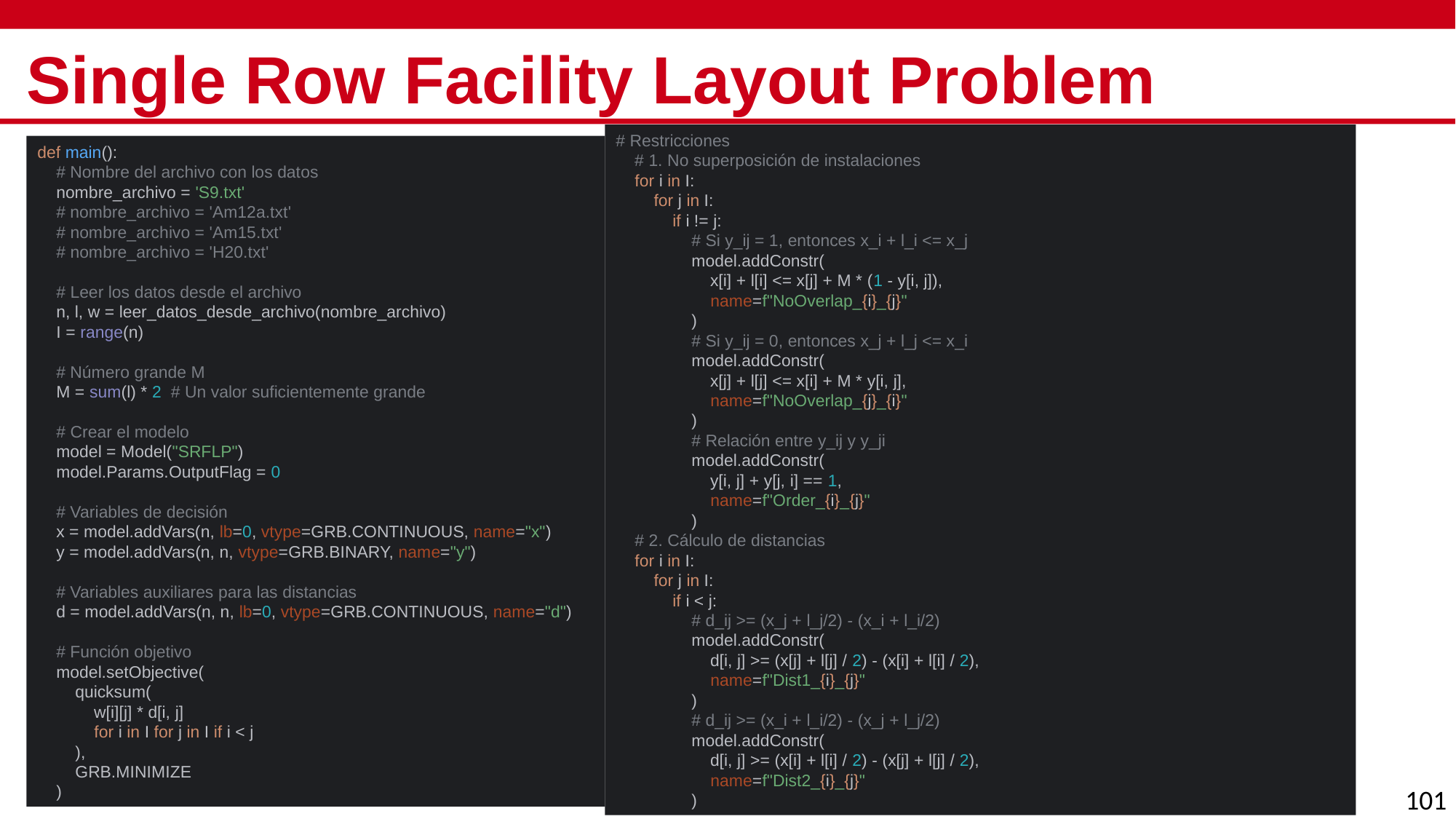

# Single Row Facility Layout Problem
# Restricciones # 1. No superposición de instalaciones for i in I: for j in I: if i != j: # Si y_ij = 1, entonces x_i + l_i <= x_j model.addConstr( x[i] + l[i] <= x[j] + M * (1 - y[i, j]), name=f"NoOverlap_{i}_{j}" ) # Si y_ij = 0, entonces x_j + l_j <= x_i model.addConstr( x[j] + l[j] <= x[i] + M * y[i, j], name=f"NoOverlap_{j}_{i}" ) # Relación entre y_ij y y_ji model.addConstr( y[i, j] + y[j, i] == 1, name=f"Order_{i}_{j}" ) # 2. Cálculo de distancias for i in I: for j in I: if i < j: # d_ij >= (x_j + l_j/2) - (x_i + l_i/2) model.addConstr( d[i, j] >= (x[j] + l[j] / 2) - (x[i] + l[i] / 2), name=f"Dist1_{i}_{j}" ) # d_ij >= (x_i + l_i/2) - (x_j + l_j/2) model.addConstr( d[i, j] >= (x[i] + l[i] / 2) - (x[j] + l[j] / 2), name=f"Dist2_{i}_{j}" )
def main():
    # Nombre del archivo con los datos
    nombre_archivo = 'S9.txt'
    # nombre_archivo = 'Am12a.txt'
    # nombre_archivo = 'Am15.txt'
    # nombre_archivo = 'H20.txt'
    # Leer los datos desde el archivo
    n, l, w = leer_datos_desde_archivo(nombre_archivo)
    I = range(n)
    # Número grande M
    M = sum(l) * 2  # Un valor suficientemente grande
    # Crear el modelo
    model = Model("SRFLP")
    model.Params.OutputFlag = 0
    # Variables de decisión
    x = model.addVars(n, lb=0, vtype=GRB.CONTINUOUS, name="x")
    y = model.addVars(n, n, vtype=GRB.BINARY, name="y")
    # Variables auxiliares para las distancias
    d = model.addVars(n, n, lb=0, vtype=GRB.CONTINUOUS, name="d")
    # Función objetivo
    model.setObjective(
        quicksum(
            w[i][j] * d[i, j]
            for i in I for j in I if i < j
        ),
        GRB.MINIMIZE
    )
101